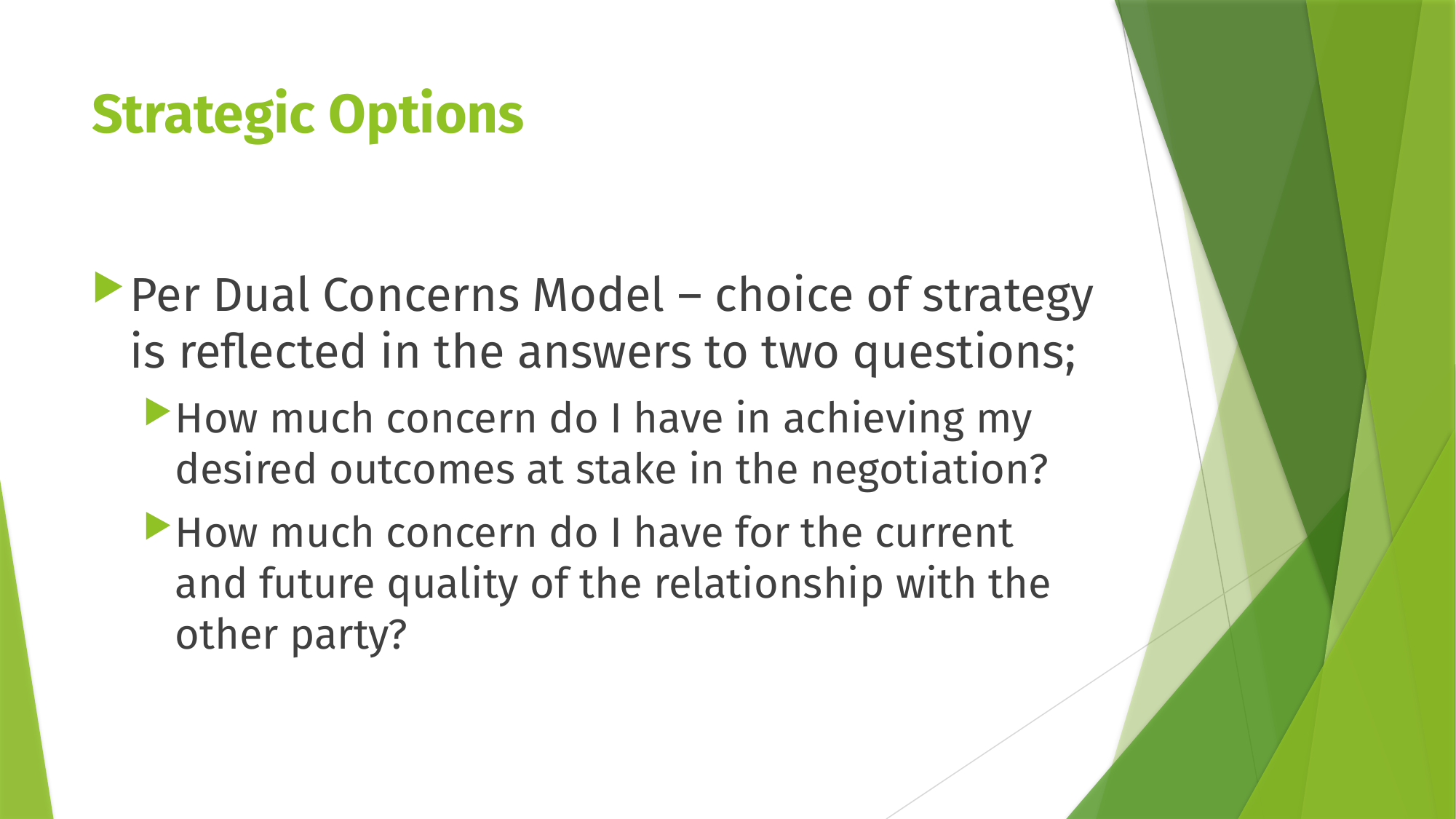

# Strategic Options
Per Dual Concerns Model – choice of strategy is reflected in the answers to two questions;
How much concern do I have in achieving my desired outcomes at stake in the negotiation?
How much concern do I have for the current and future quality of the relationship with the other party?